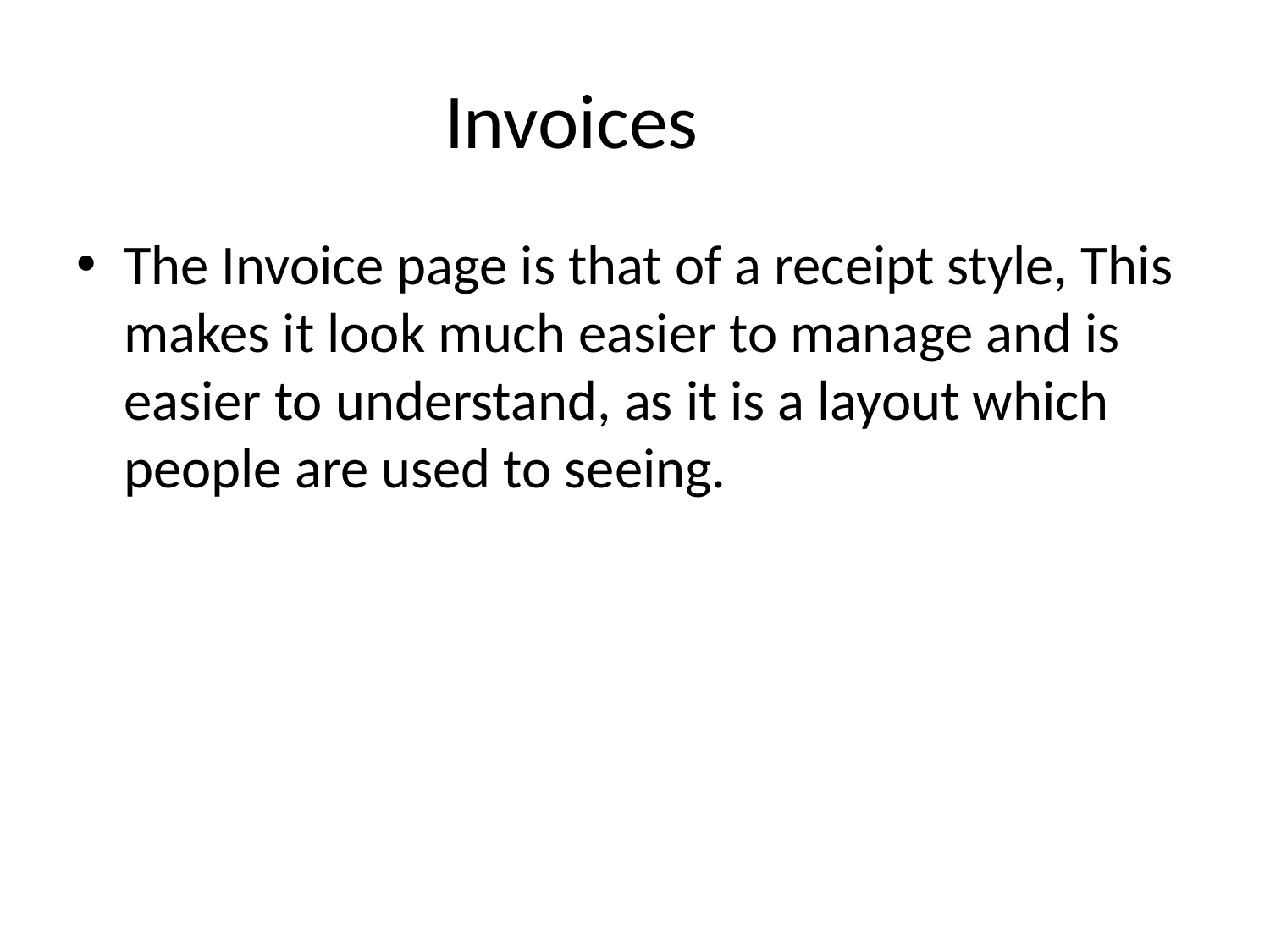

# Invoices
The Invoice page is that of a receipt style, This makes it look much easier to manage and is easier to understand, as it is a layout which people are used to seeing.